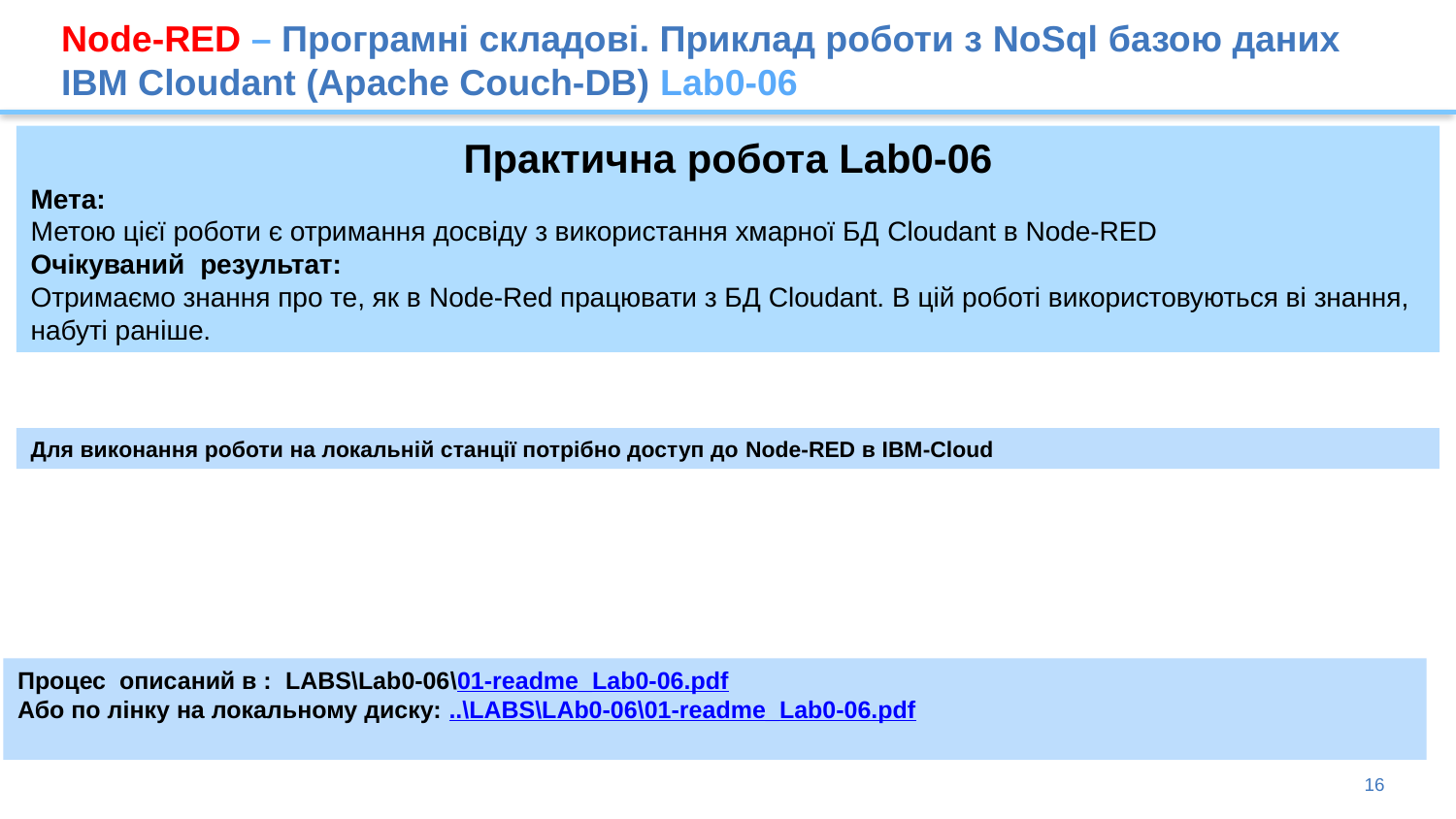

# Node-RED – Програмні складові. Приклад роботи з NoSql базою даних IBM Cloudant (Apache Couch-DB) Lab0-06
Практична робота Lab0-06
Мета:
Метою цієї роботи є отримання досвіду з використання хмарної БД Cloudant в Node-RED
Очікуваний  результат:
Oтримаємо знання про те, як в Node-Red працювати з БД Cloudant. В цій роботі використовуються ві знання, набуті раніше.
Для виконання роботи на локальній станції потрібно доступ до Node-RED в IBM-Cloud
Процес  описаний в :  LABS\Lab0-06\01-readme_Lab0-06.pdf
Або по лінку на локальному диску: ..\LABS\LAb0-06\01-readme_Lab0-06.pdf